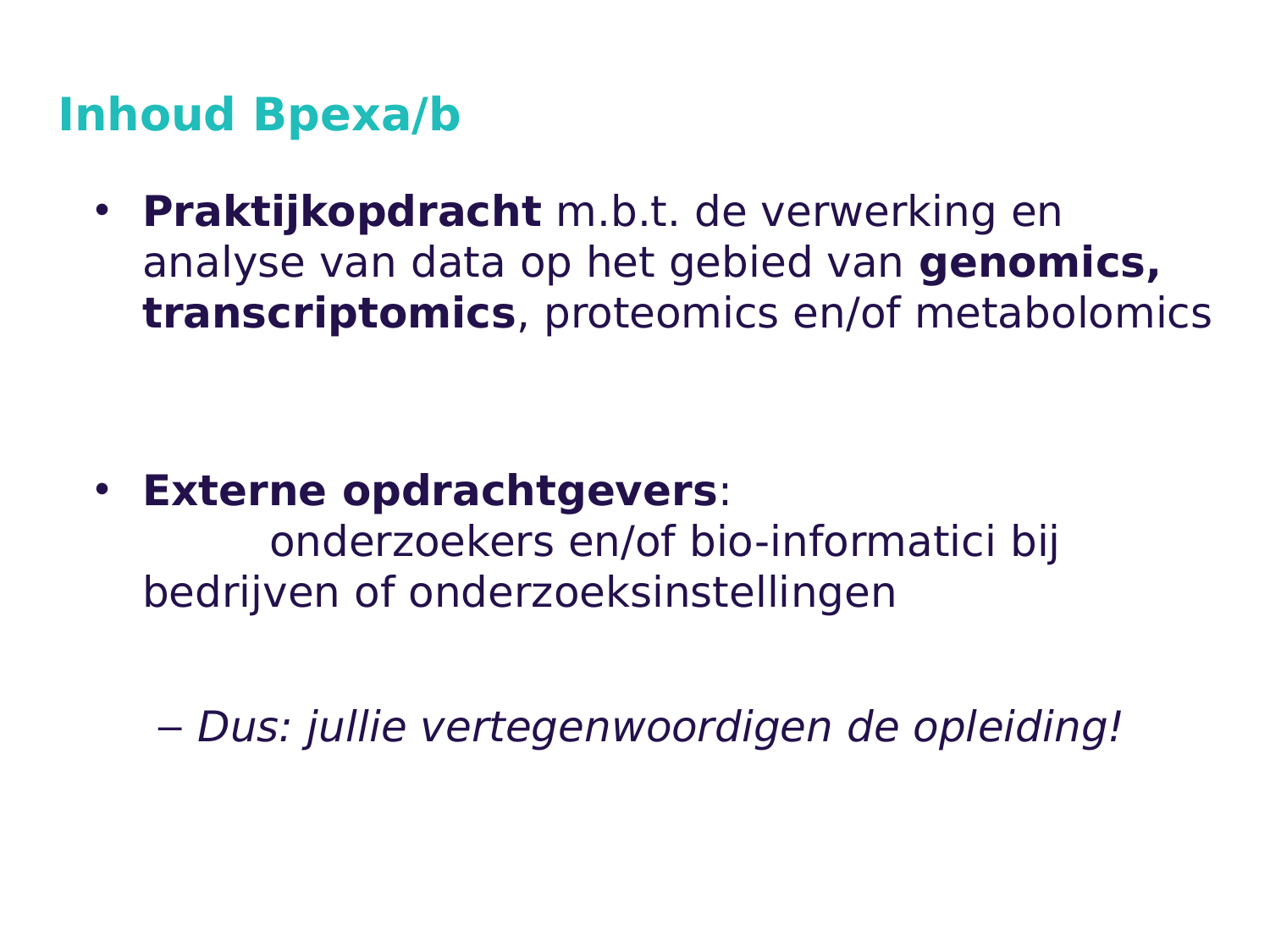

# Inhoud Bpexa/b
Praktijkopdracht m.b.t. de verwerking en analyse van data op het gebied van genomics, transcriptomics, proteomics en/of metabolomics

Externe opdrachtgevers:
	onderzoekers en/of bio-informatici bij 	bedrijven of onderzoeksinstellingen

Dus: jullie vertegenwoordigen de opleiding!